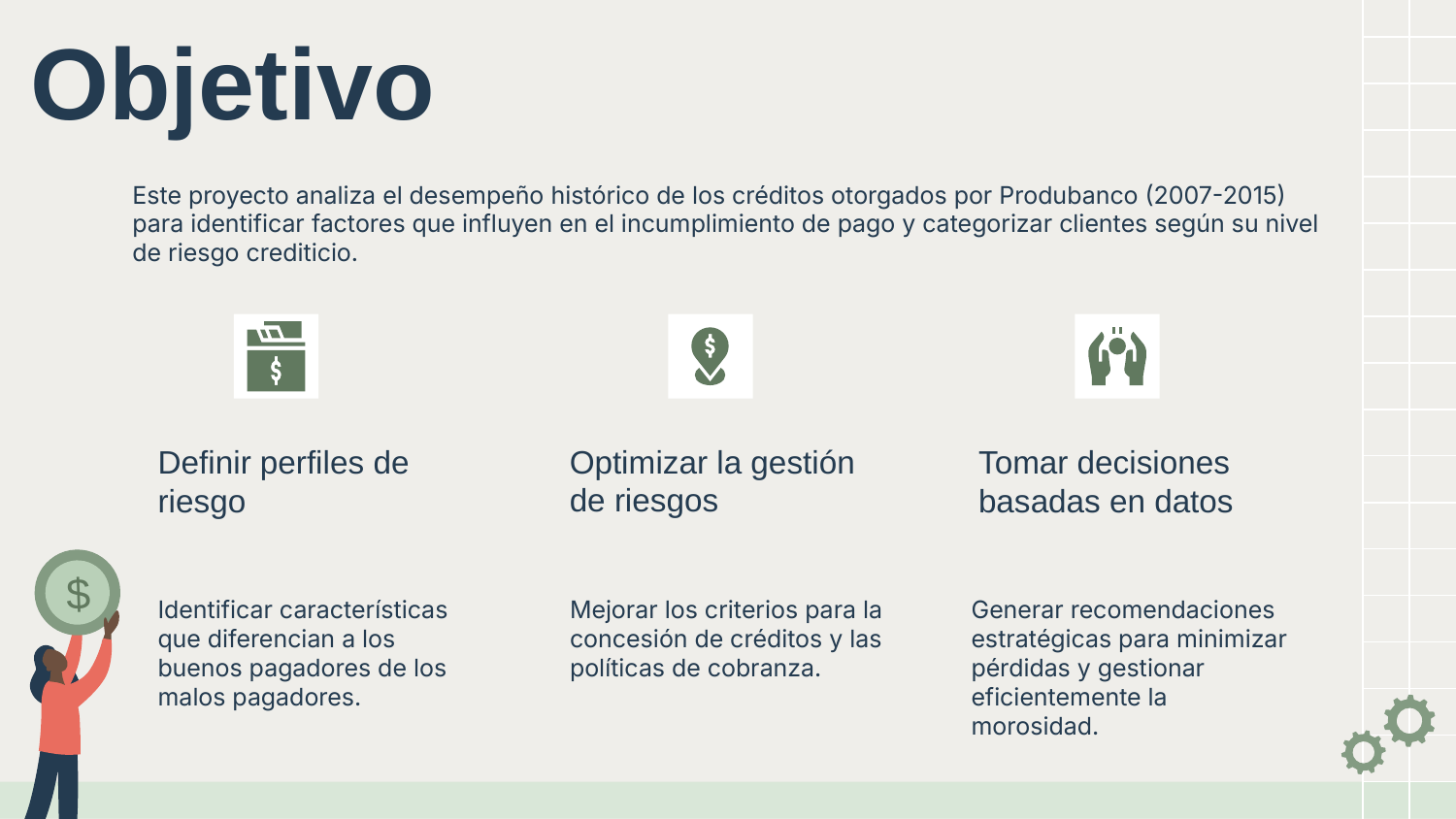

Objetivo ​
Este proyecto analiza el desempeño histórico de los créditos otorgados por Produbanco (2007-2015) para identificar factores que influyen en el incumplimiento de pago y categorizar clientes según su nivel de riesgo crediticio.

Optimizar la gestión de riesgos
Definir perfiles de riesgo
Tomar decisiones basadas en datos
Mejorar los criterios para la concesión de créditos y las políticas de cobranza.
Generar recomendaciones estratégicas para minimizar pérdidas y gestionar eficientemente la morosidad.
Identificar características que diferencian a los buenos pagadores de los malos pagadores.